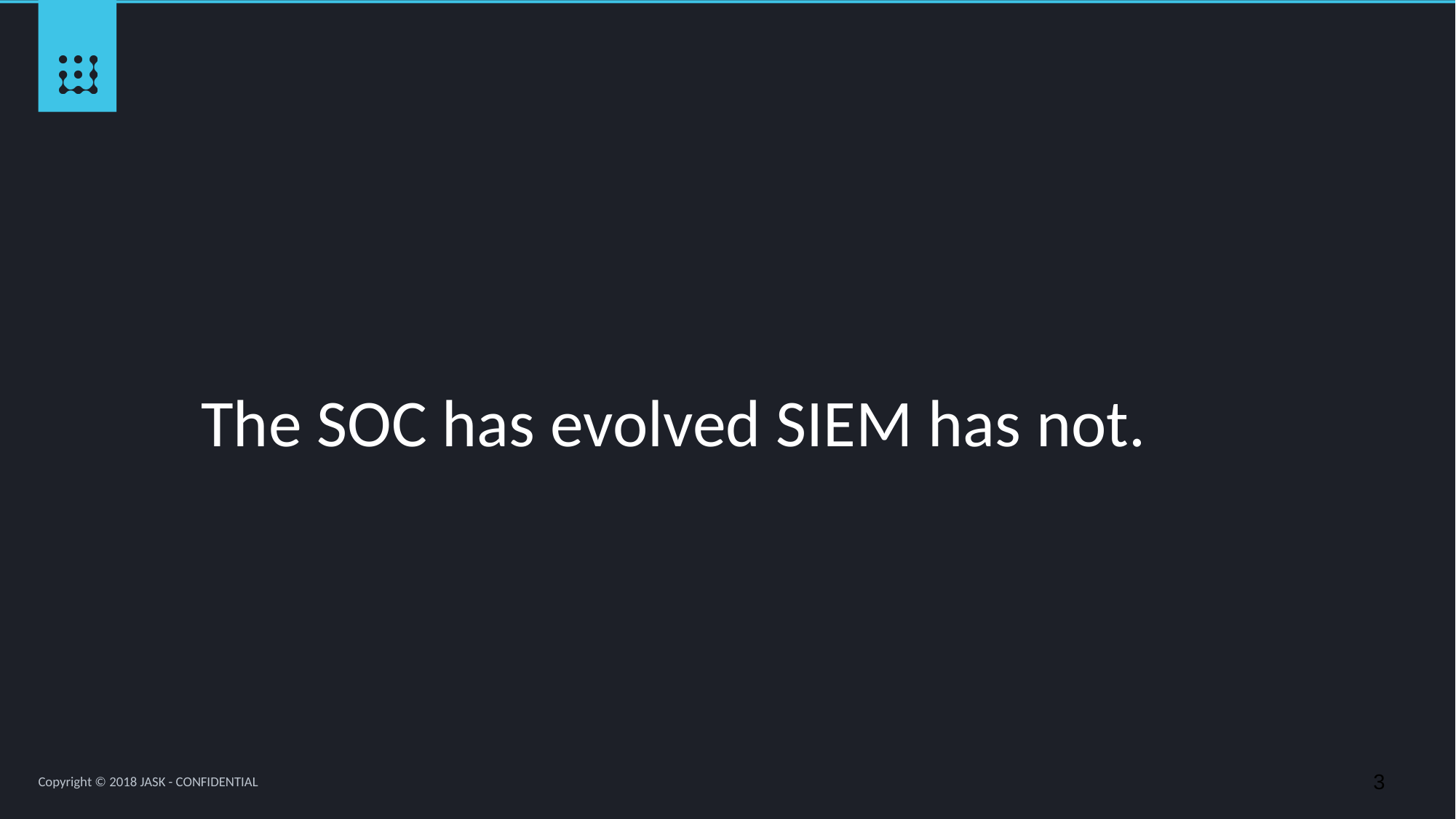

The SOC has evolved SIEM has not.
Copyright © 2018 JASK - CONFIDENTIAL
3